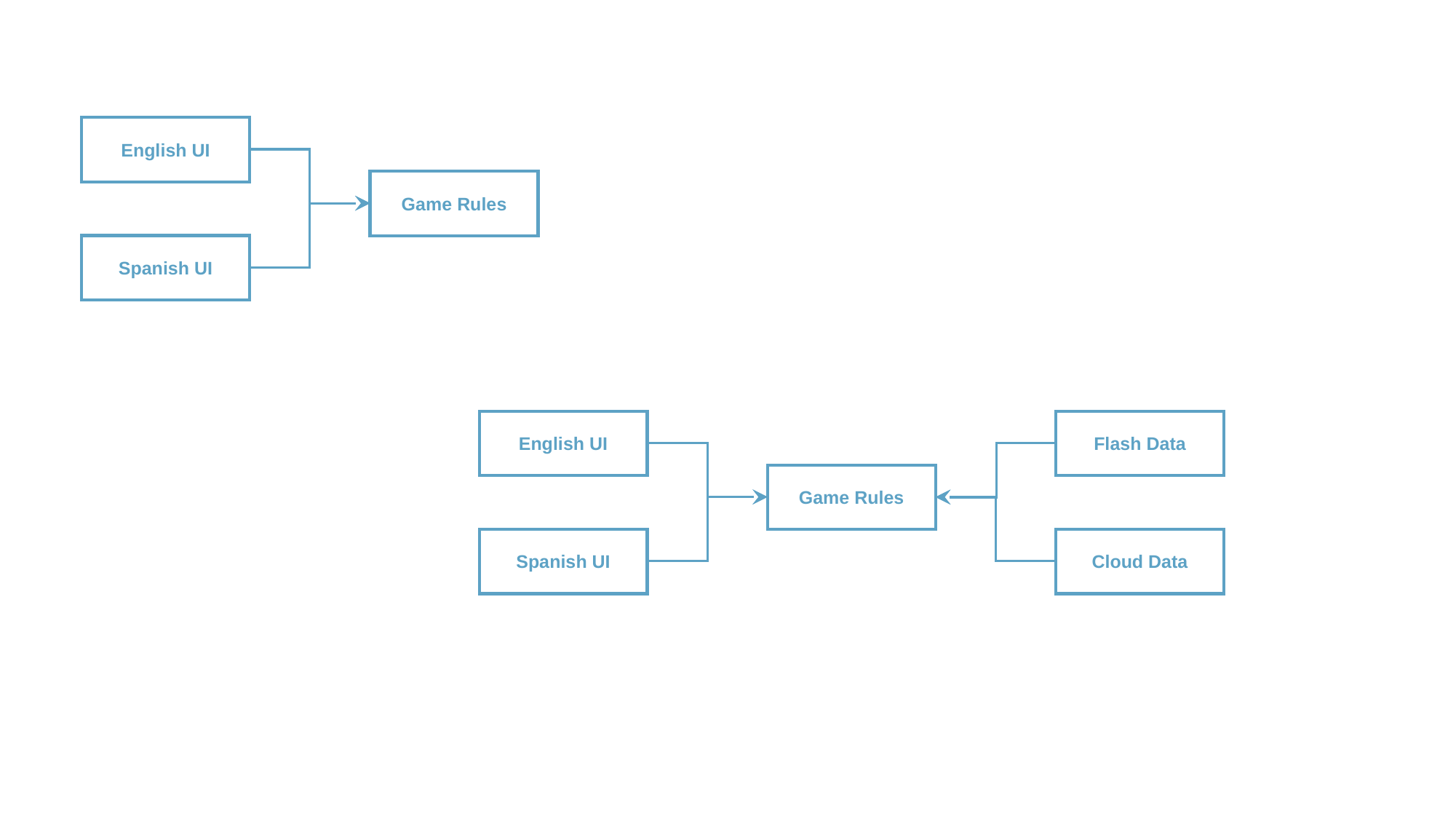

English UI

Game Rules

Spanish UI

English UI

Flash Data

Game Rules

Spanish UI

Cloud Data